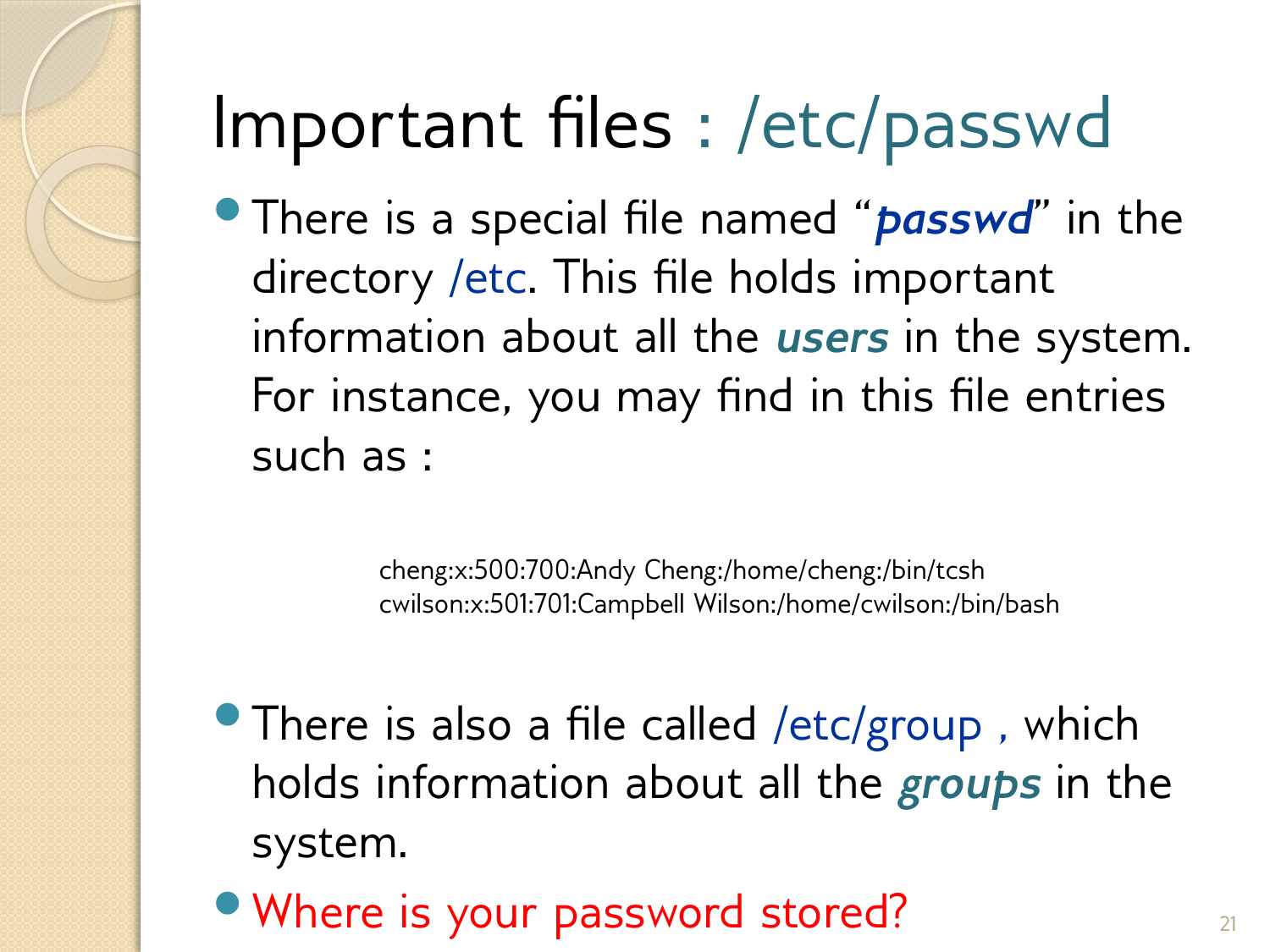

# Important files : /etc/passwd
There is a special file named “passwd” in the directory /etc. This file holds important information about all the users in the system. For instance, you may find in this file entries such as :
		cheng:x:500:700:Andy Cheng:/home/cheng:/bin/tcsh
	cwilson:x:501:701:Campbell Wilson:/home/cwilson:/bin/bash

There is also a file called /etc/group , which holds information about all the groups in the system.
Where is your password stored?
21